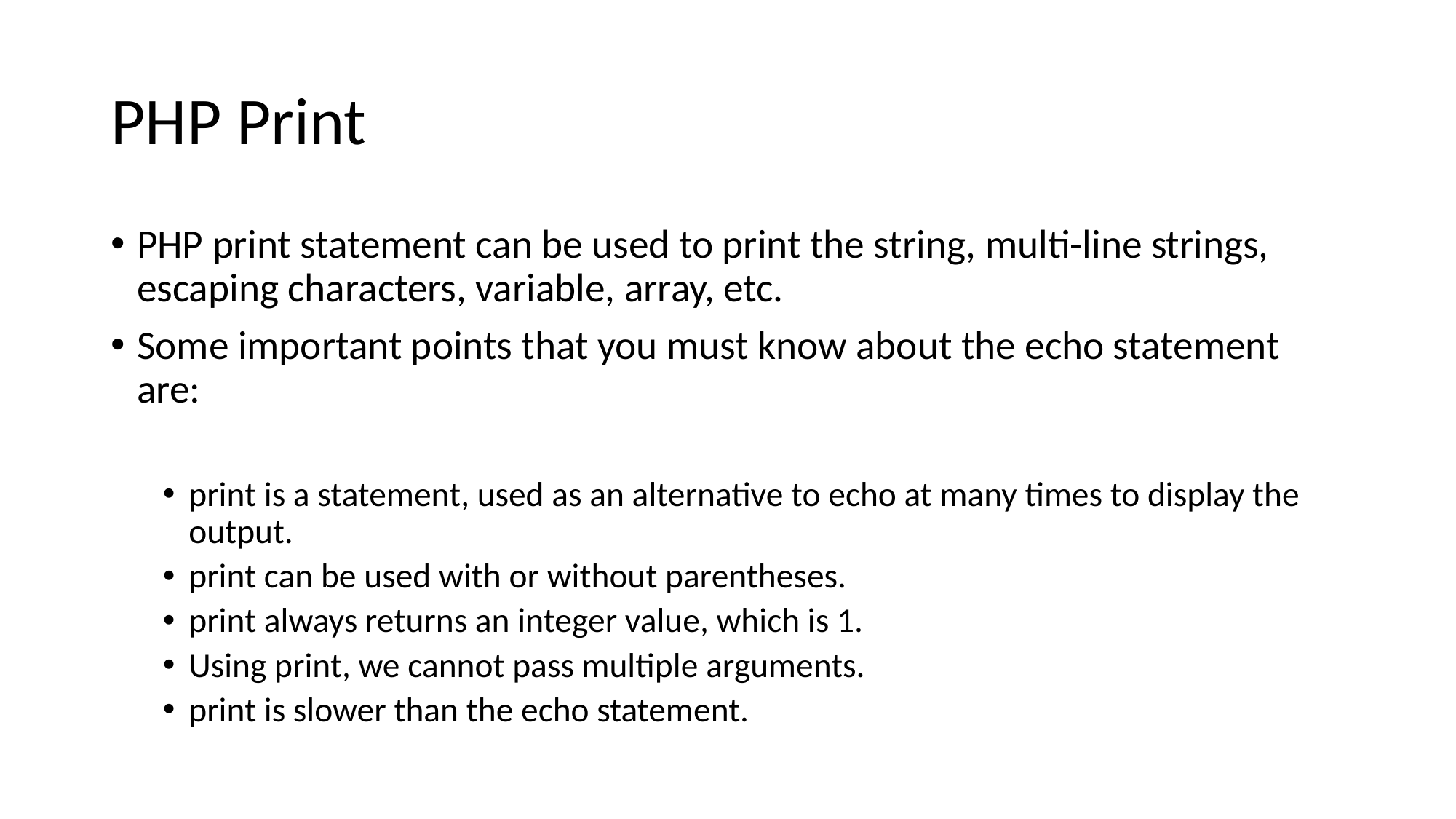

# PHP Print
PHP print statement can be used to print the string, multi-line strings, escaping characters, variable, array, etc.
Some important points that you must know about the echo statement are:

print is a statement, used as an alternative to echo at many times to display the output.
print can be used with or without parentheses.
print always returns an integer value, which is 1.
Using print, we cannot pass multiple arguments.
print is slower than the echo statement.